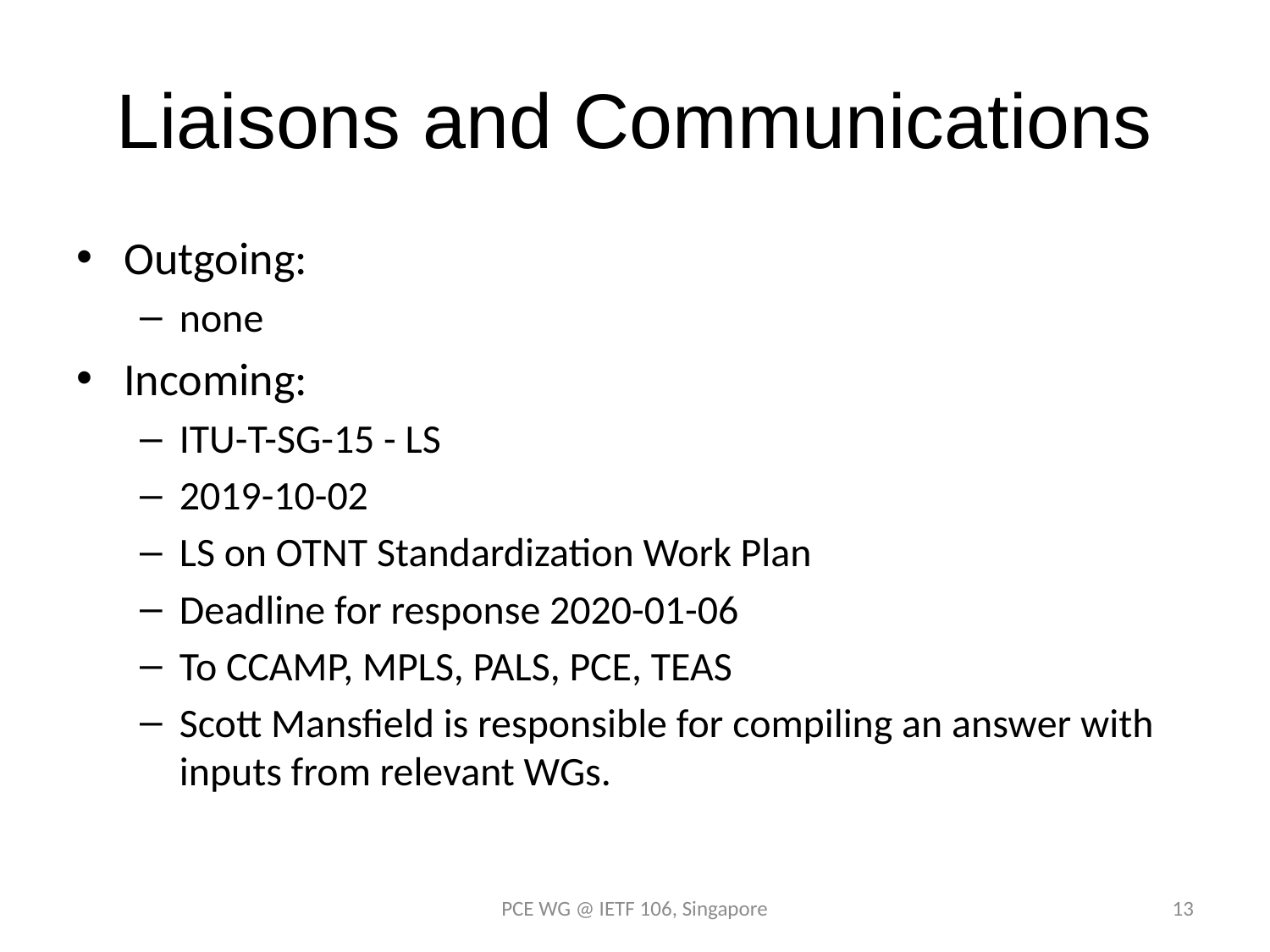

# Liaisons and Communications
Outgoing:
none
Incoming:
ITU-T-SG-15 - LS
2019-10-02
LS on OTNT Standardization Work Plan
Deadline for response 2020-01-06
To CCAMP, MPLS, PALS, PCE, TEAS
Scott Mansfield is responsible for compiling an answer with inputs from relevant WGs.
PCE WG @ IETF 106, Singapore
13